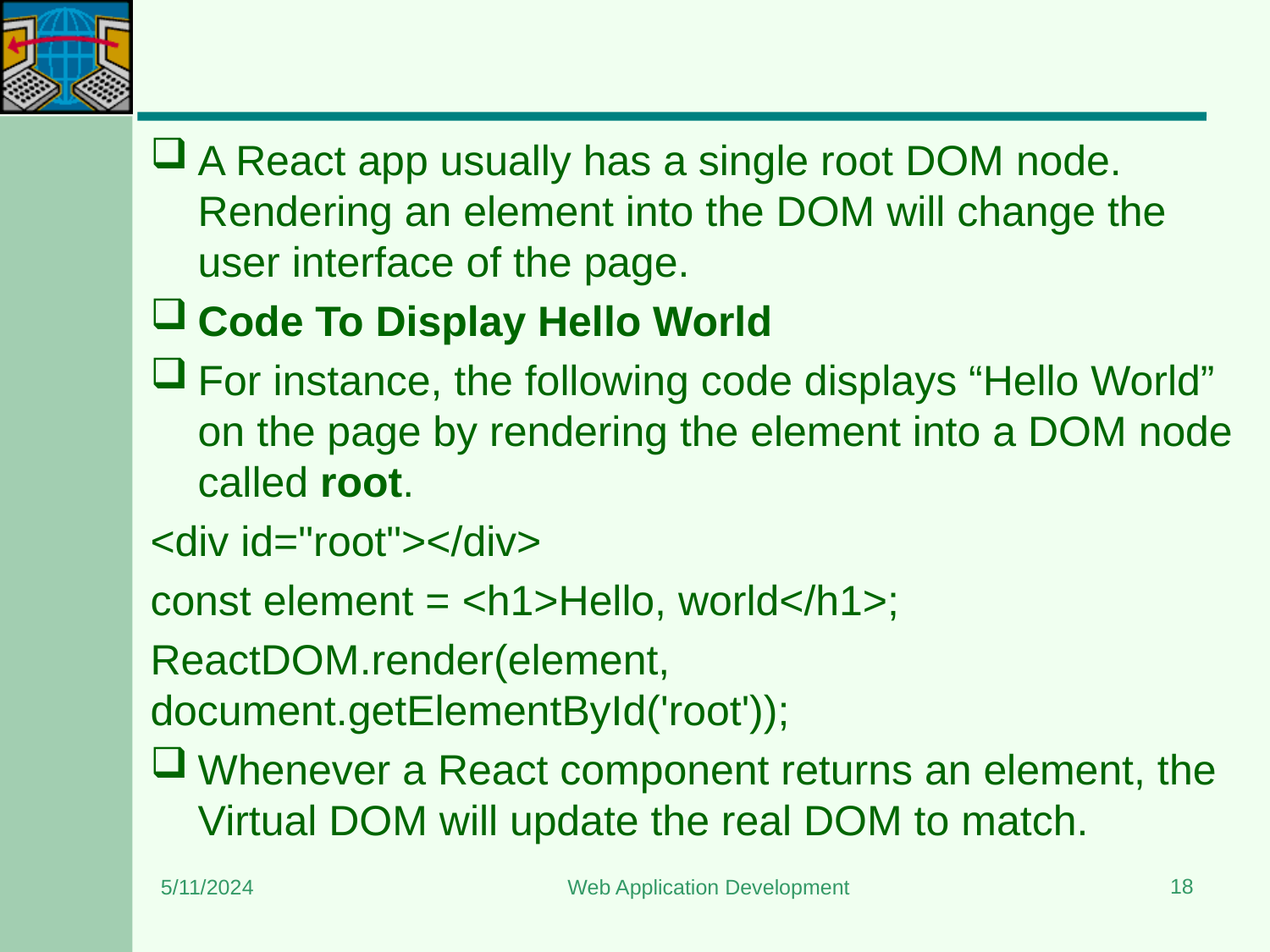

#
A React app usually has a single root DOM node. Rendering an element into the DOM will change the user interface of the page.
Code To Display Hello World
For instance, the following code displays “Hello World” on the page by rendering the element into a DOM node called root.
<div id="root"></div>
const element = <h1>Hello, world</h1>;
ReactDOM.render(element, document.getElementById('root'));
Whenever a React component returns an element, the Virtual DOM will update the real DOM to match.

18
5/11/2024
Web Application Development